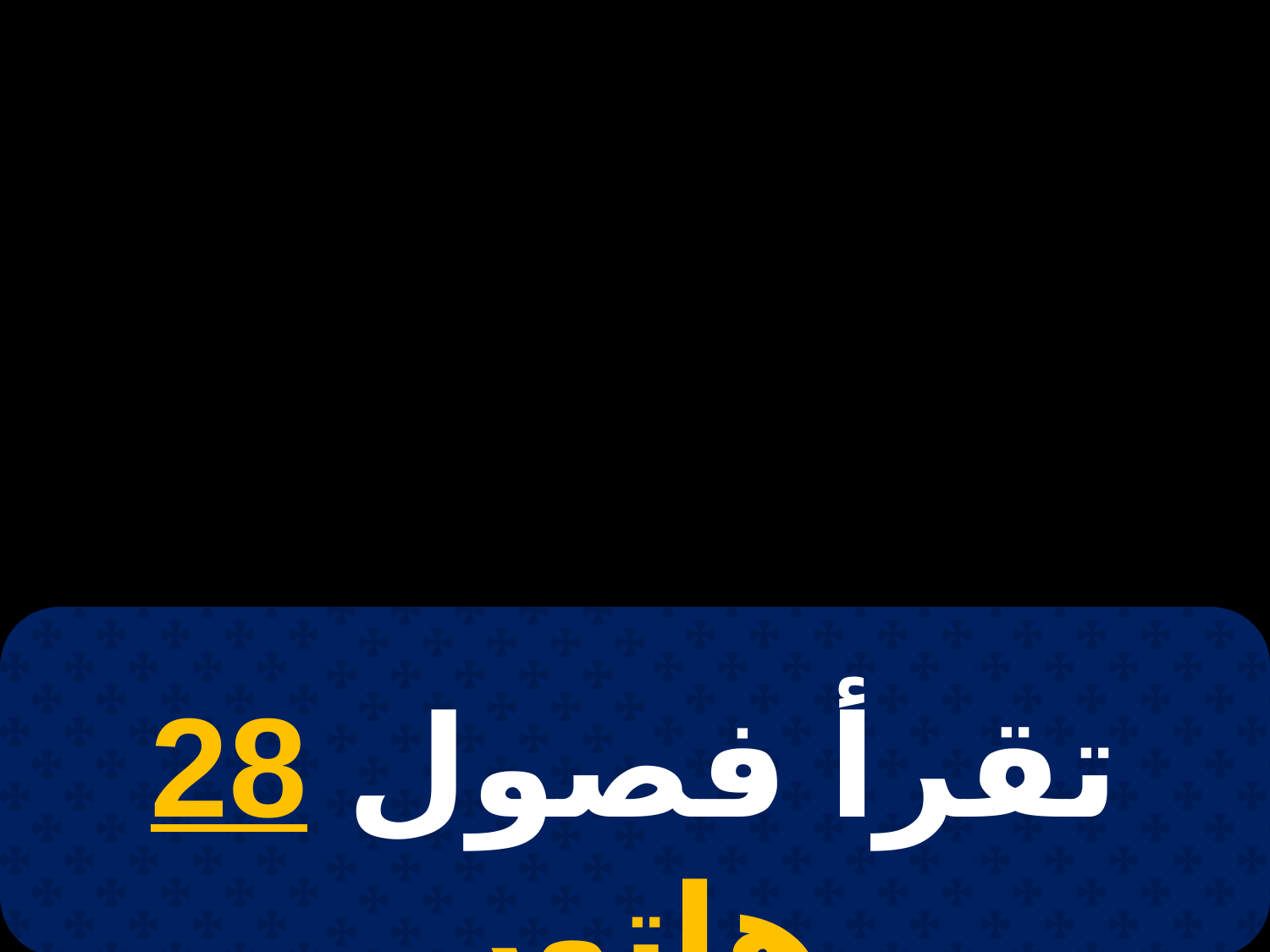

# 4 هاتور
تقرأ فصول 28 هاتور